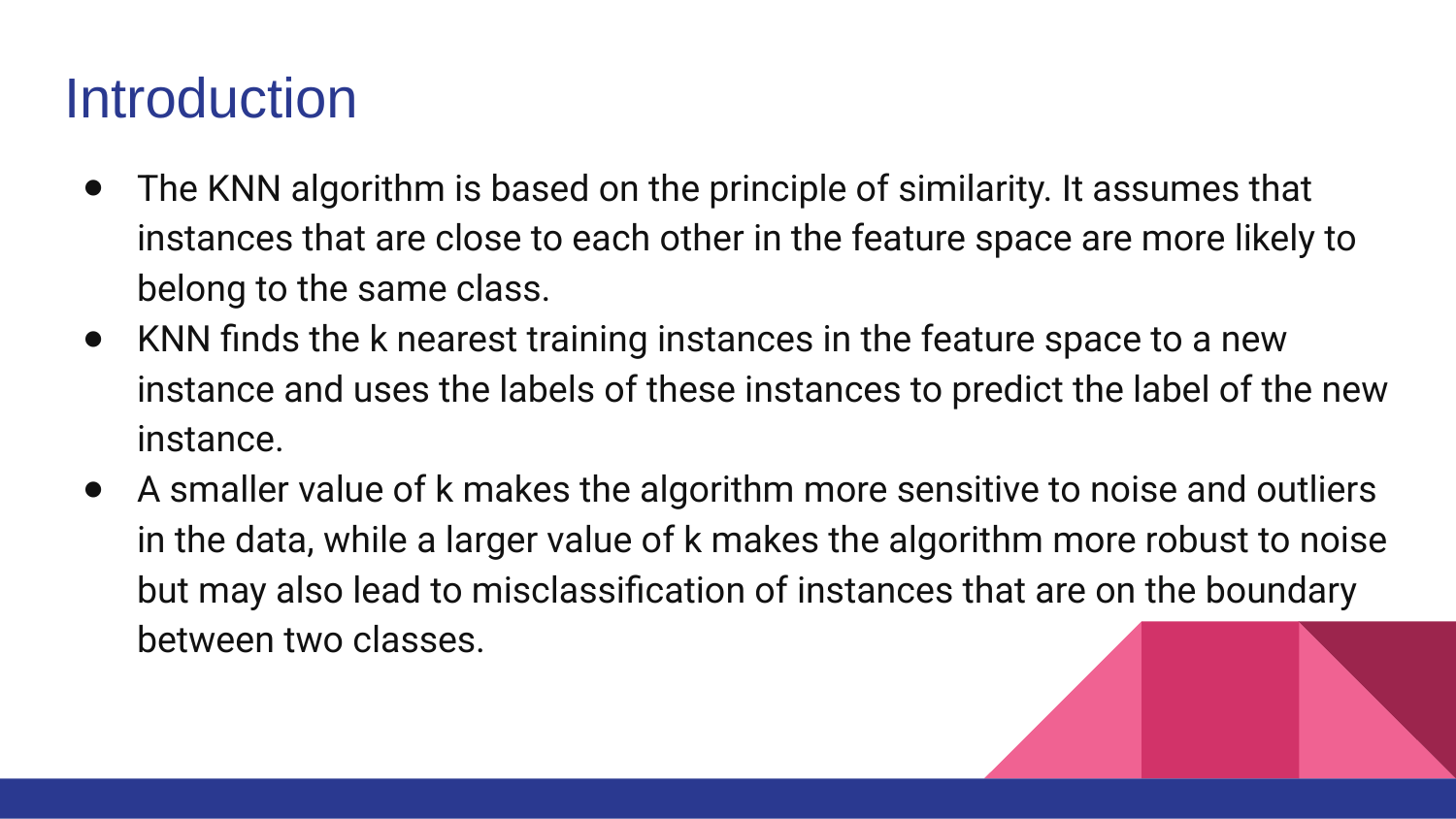

# Introduction
The KNN algorithm is based on the principle of similarity. It assumes that instances that are close to each other in the feature space are more likely to belong to the same class.
KNN finds the k nearest training instances in the feature space to a new instance and uses the labels of these instances to predict the label of the new instance.
A smaller value of k makes the algorithm more sensitive to noise and outliers in the data, while a larger value of k makes the algorithm more robust to noise but may also lead to misclassification of instances that are on the boundary between two classes.